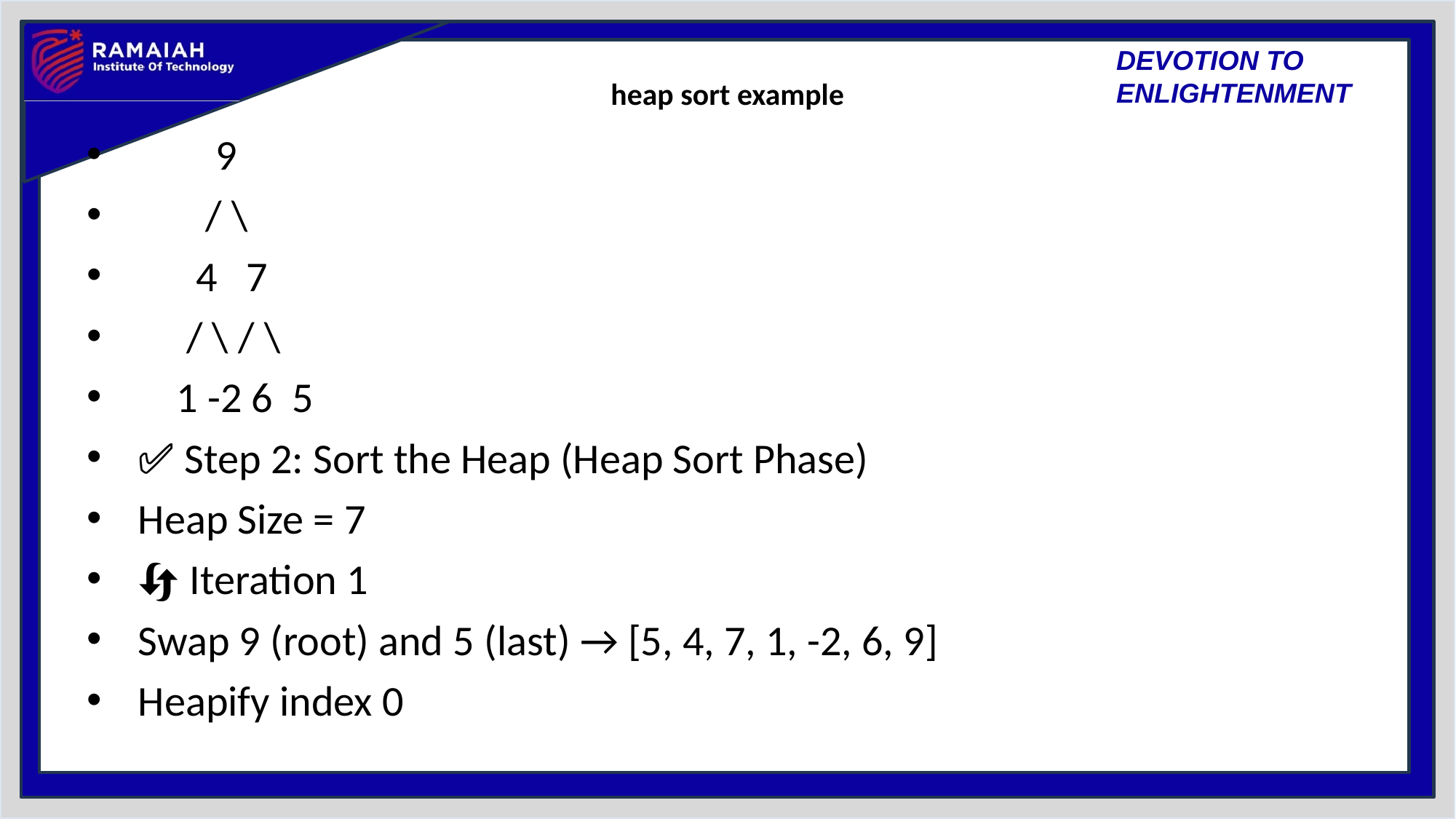

# heap sort example
        9
       / \
      4   7
     / \ / \
    1 -2 6  5
✅ Step 2: Sort the Heap (Heap Sort Phase)
Heap Size = 7
🔄 Iteration 1
Swap 9 (root) and 5 (last) → [5, 4, 7, 1, -2, 6, 9]
Heapify index 0